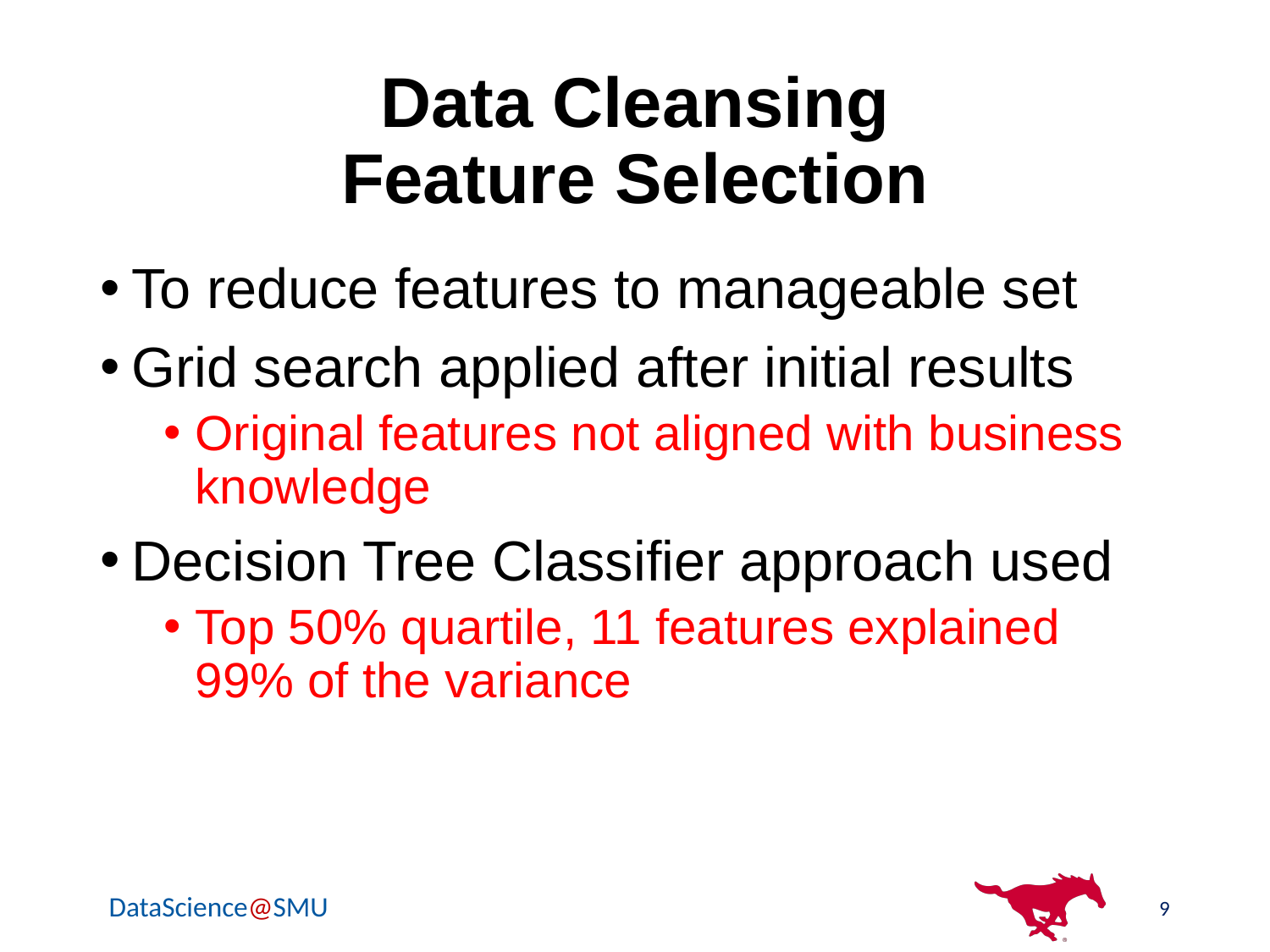

# Data Cleansing Feature Selection
To reduce features to manageable set
Grid search applied after initial results
Original features not aligned with business knowledge
Decision Tree Classifier approach used
Top 50% quartile, 11 features explained 99% of the variance

9